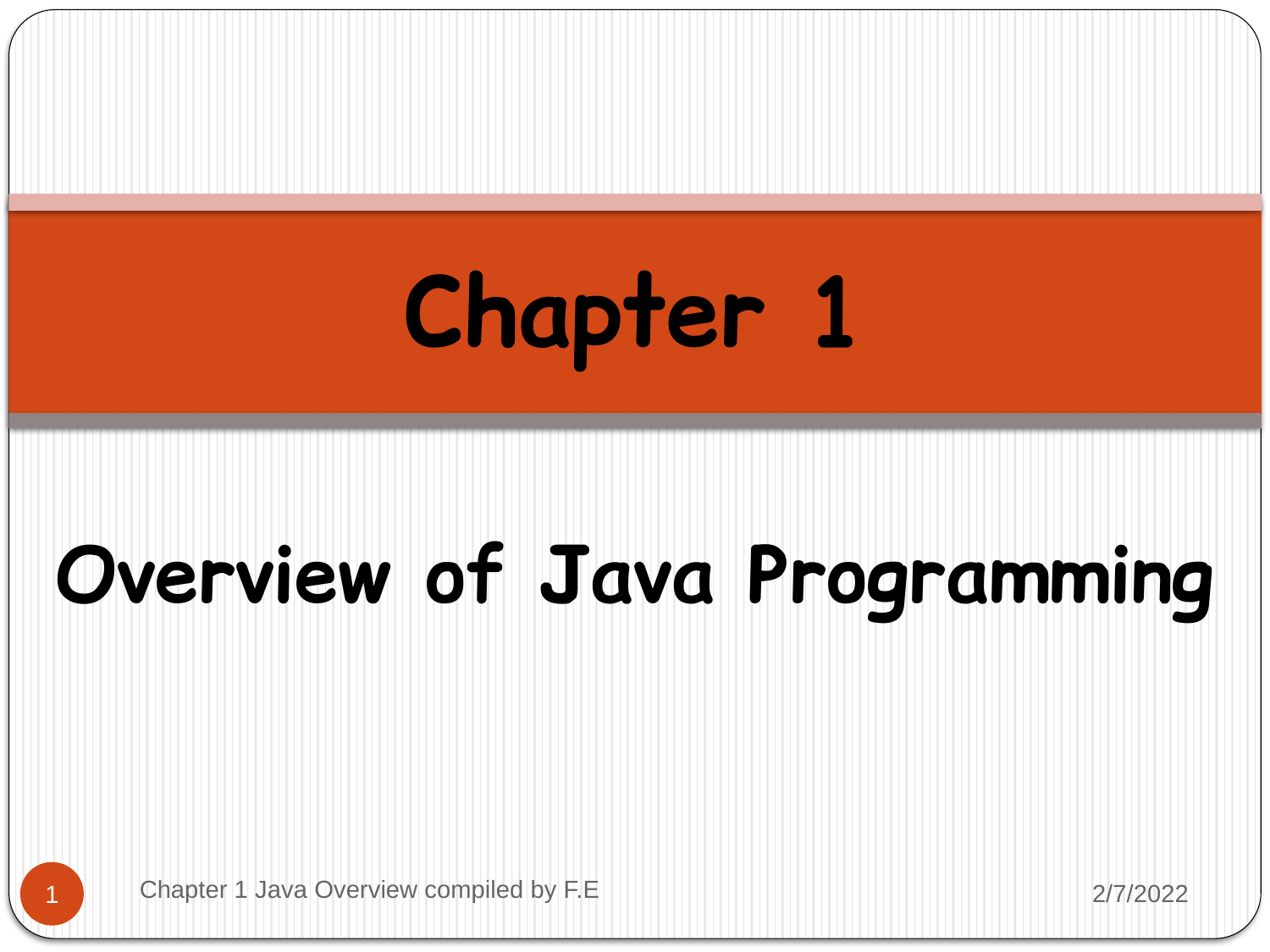

# Chapter 1
Overview of Java Programming
Chapter 1 Java Overview compiled by F.E
2/7/2022
1